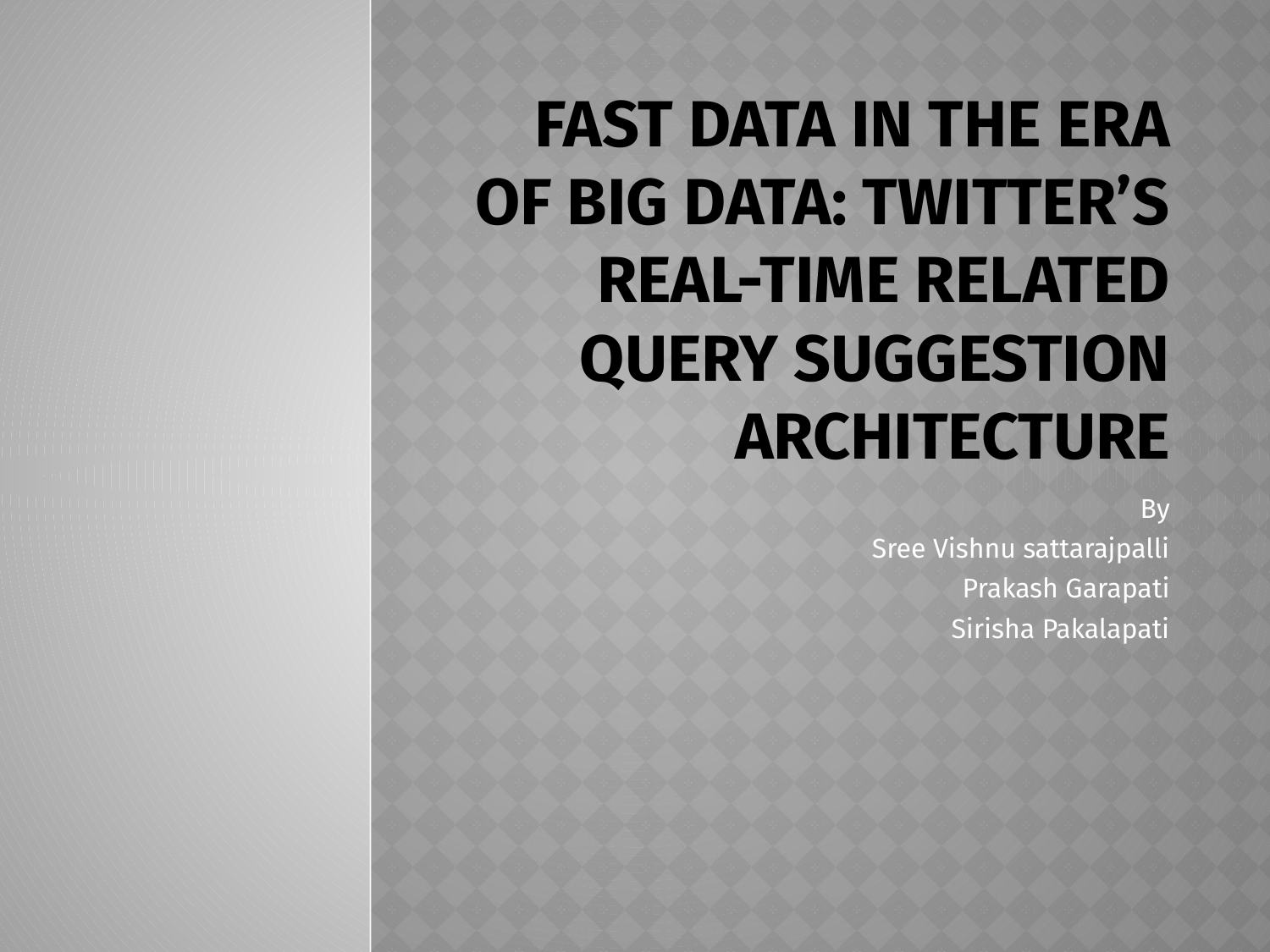

# Fast Data in The Era of Big Data: Twitter’s Real-Time related Query Suggestion Architecture
By
	Sree Vishnu sattarajpalli
Prakash Garapati
 Sirisha Pakalapati